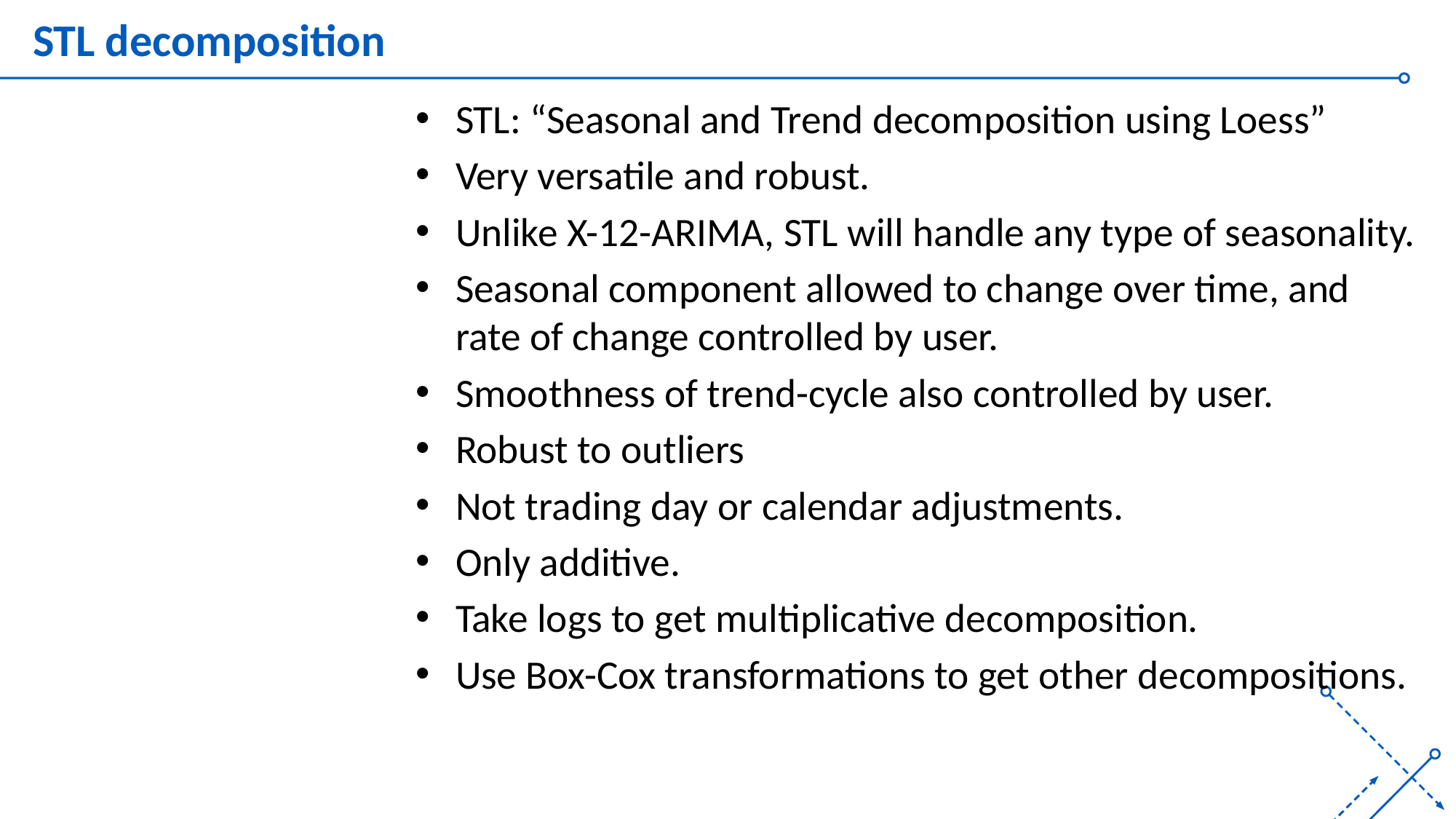

# STL decomposition
STL: “Seasonal and Trend decomposition using Loess”
Very versatile and robust.
Unlike X-12-ARIMA, STL will handle any type of seasonality.
Seasonal component allowed to change over time, and rate of change controlled by user.
Smoothness of trend-cycle also controlled by user.
Robust to outliers
Not trading day or calendar adjustments.
Only additive.
Take logs to get multiplicative decomposition.
Use Box-Cox transformations to get other decompositions.